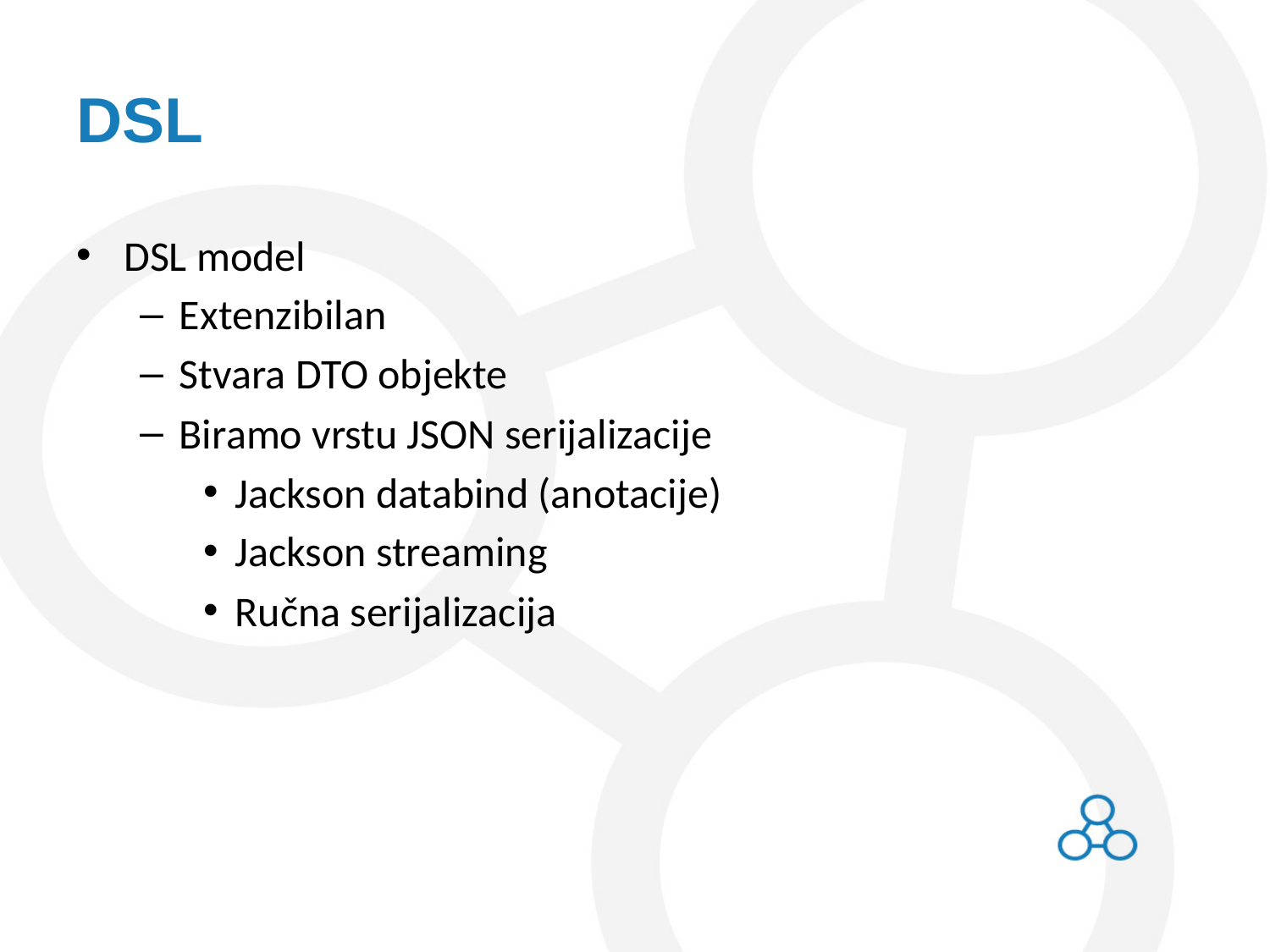

# DSL
DSL model
Extenzibilan
Stvara DTO objekte
Biramo vrstu JSON serijalizacije
Jackson databind (anotacije)
Jackson streaming
Ručna serijalizacija